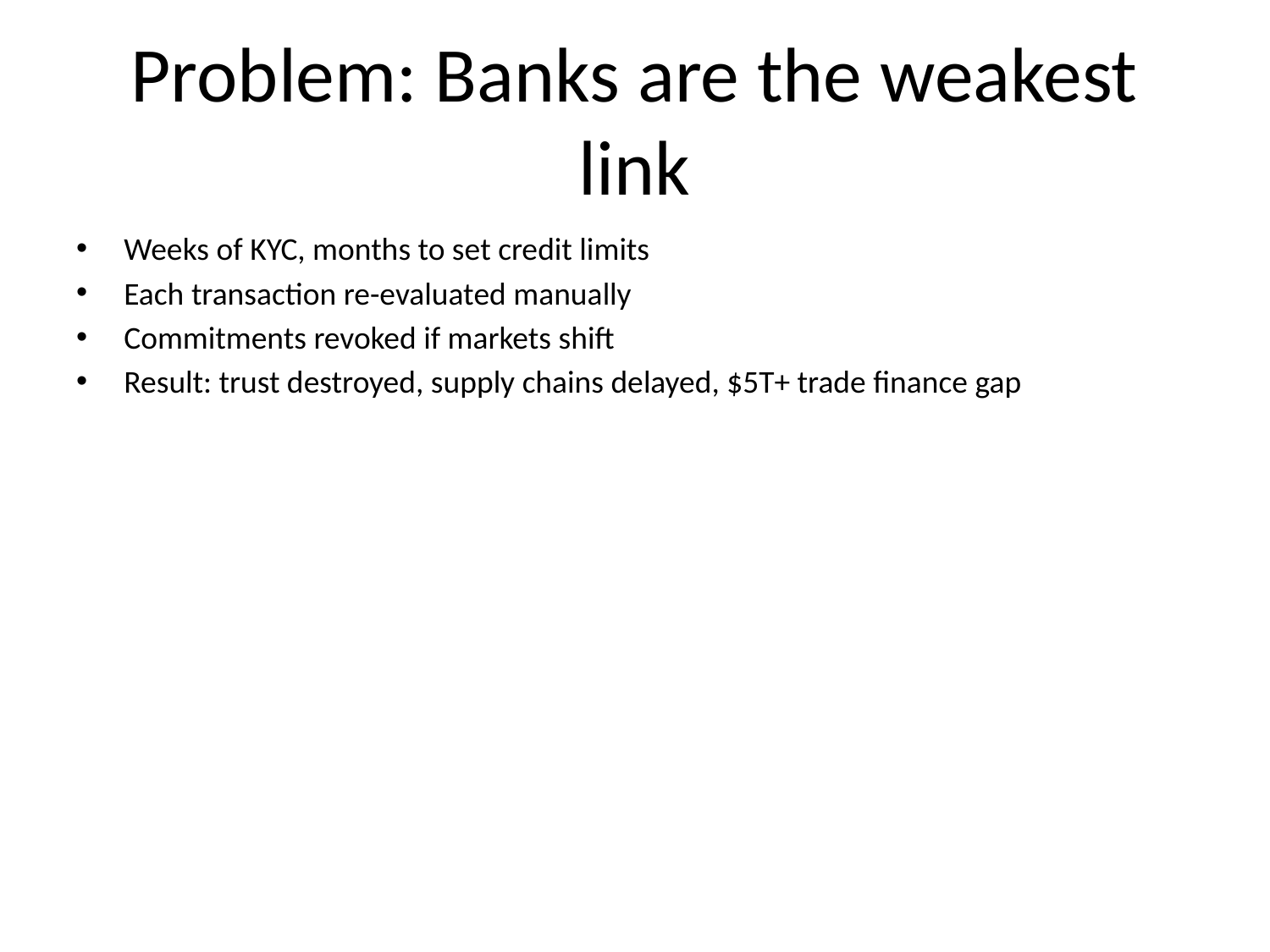

# Problem: Banks are the weakest link
Weeks of KYC, months to set credit limits
Each transaction re-evaluated manually
Commitments revoked if markets shift
Result: trust destroyed, supply chains delayed, $5T+ trade finance gap